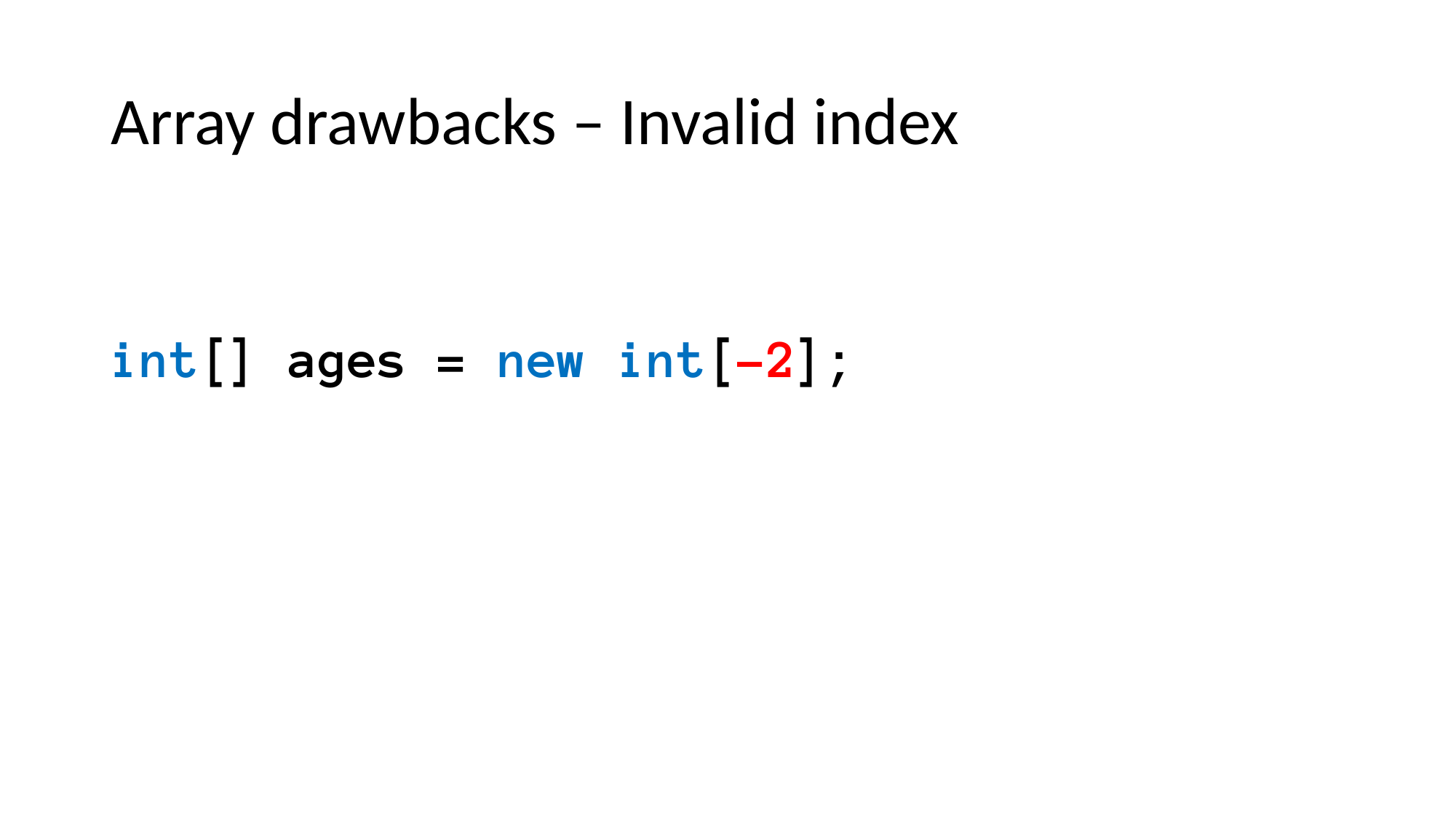

# Array drawbacks – Invalid index
int[] ages = new int[-2];